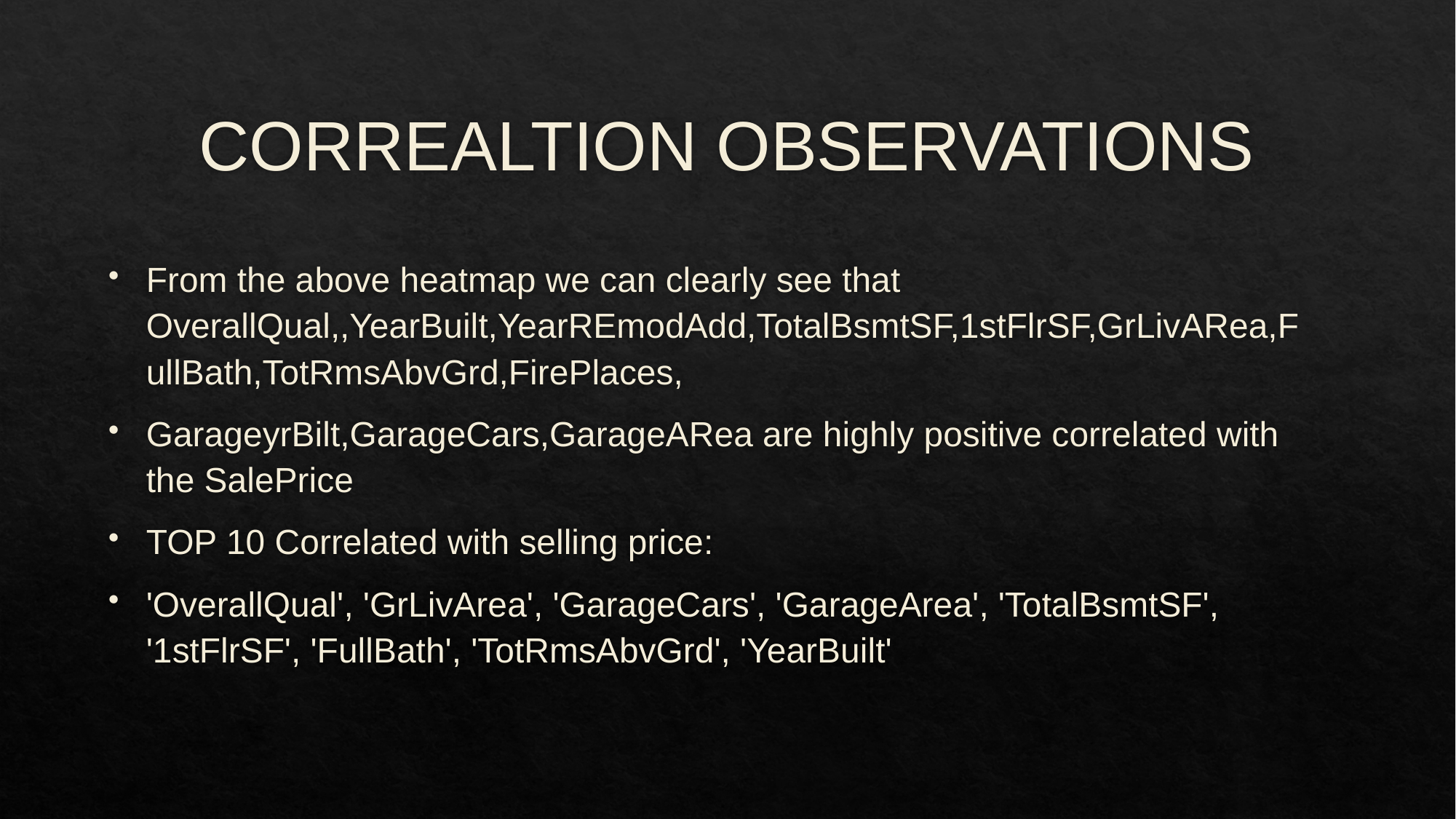

# CORREALTION OBSERVATIONS
From the above heatmap we can clearly see that OverallQual,,YearBuilt,YearREmodAdd,TotalBsmtSF,1stFlrSF,GrLivARea,FullBath,TotRmsAbvGrd,FirePlaces,
GarageyrBilt,GarageCars,GarageARea are highly positive correlated with the SalePrice
TOP 10 Correlated with selling price:
'OverallQual', 'GrLivArea', 'GarageCars', 'GarageArea', 'TotalBsmtSF', '1stFlrSF', 'FullBath', 'TotRmsAbvGrd', 'YearBuilt'